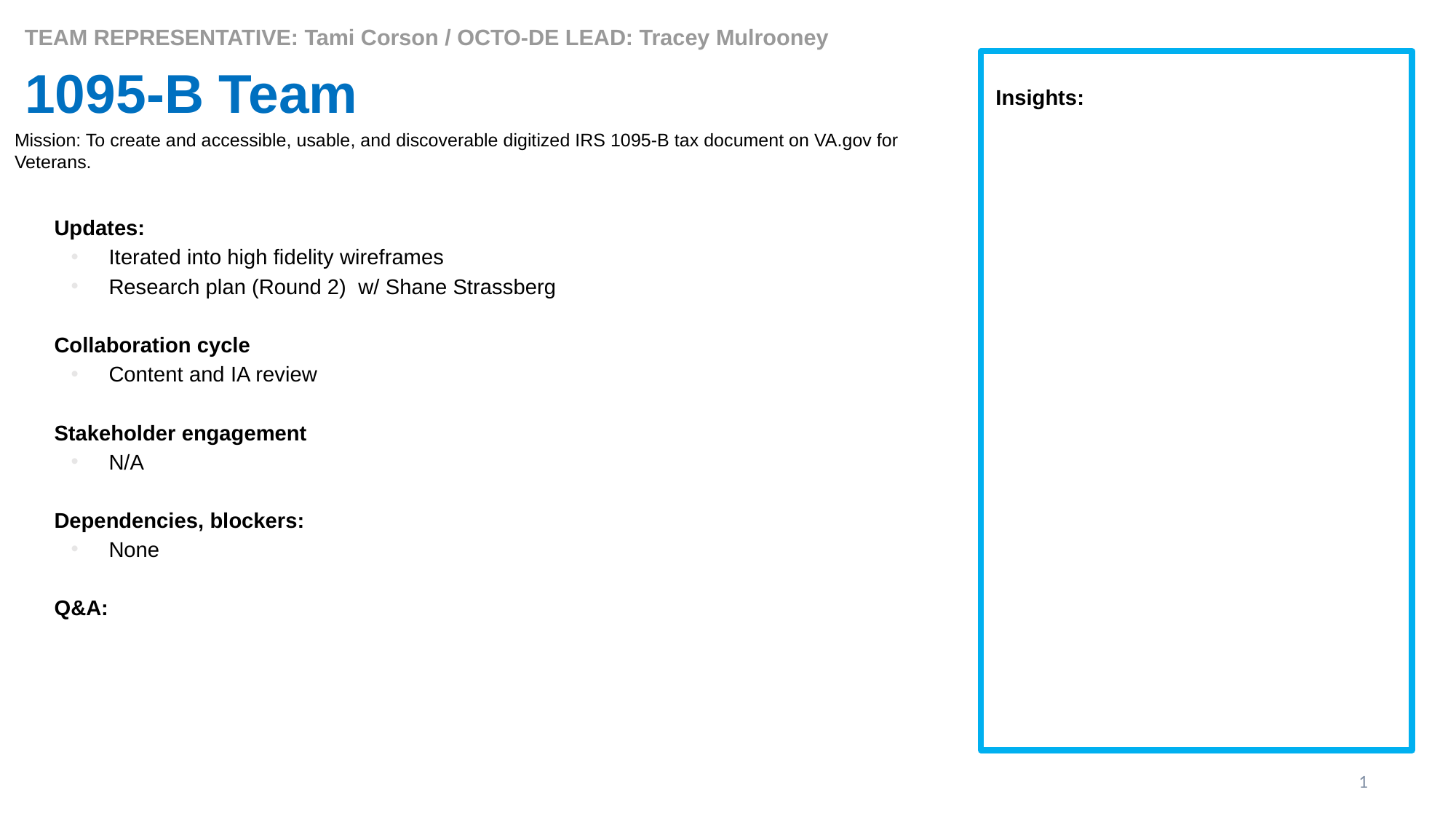

TEAM REPRESENTATIVE: Tami Corson / OCTO-DE LEAD: Tracey Mulrooney
# 1095-B Team
Insights:

Mission: To create and accessible, usable, and discoverable digitized IRS 1095-B tax document on VA.gov for Veterans.
Updates:
Iterated into high fidelity wireframes
Research plan (Round 2)  w/ Shane Strassberg

Collaboration cycle
Content and IA review

Stakeholder engagement
N/A

Dependencies, blockers:
None

Q&A:

1